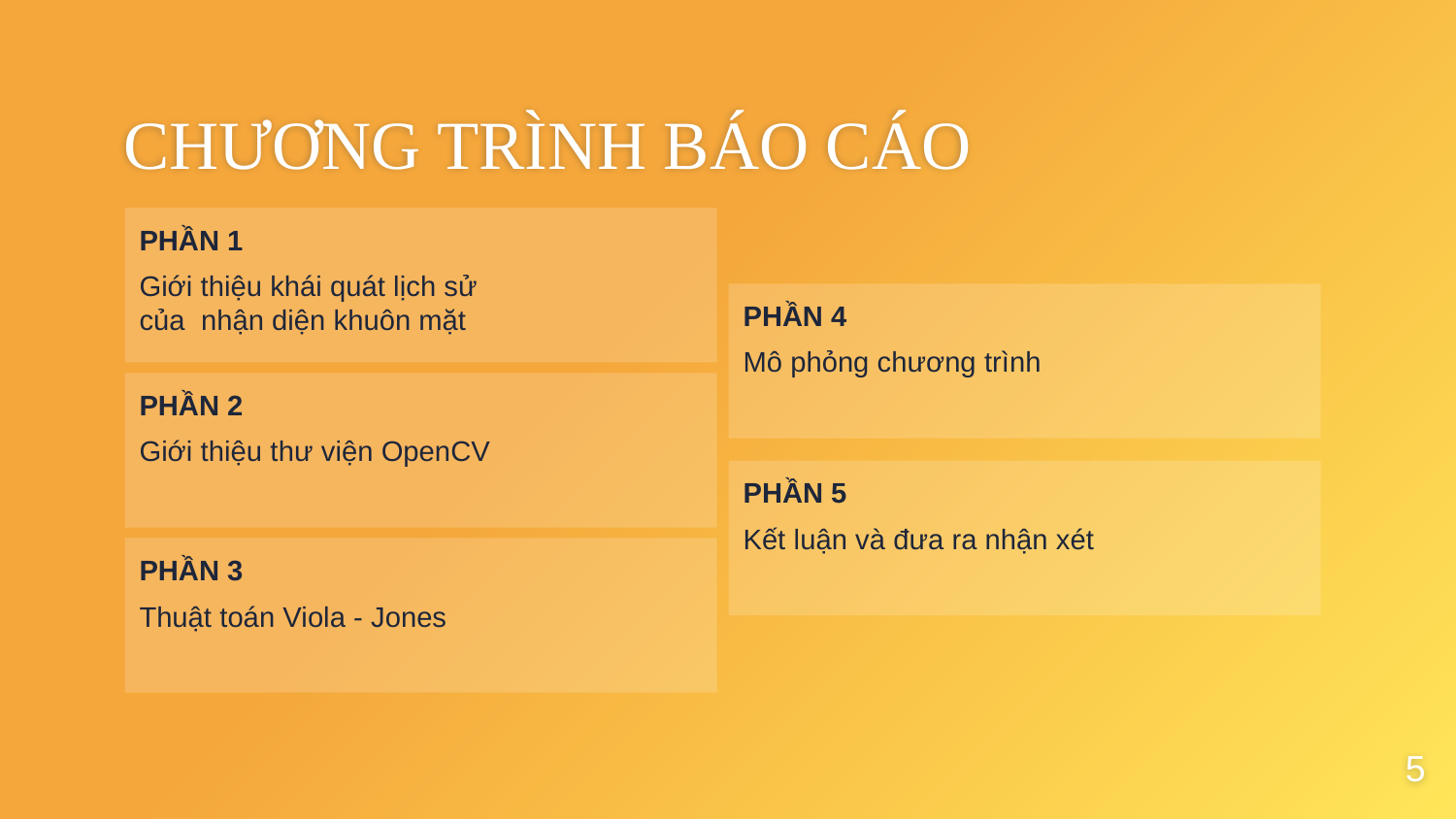

# CHƯƠNG TRÌNH BÁO CÁO
PHẦN 1
Giới thiệu khái quát lịch sử của  nhận diện khuôn mặt
PHẦN 4
Mô phỏng chương trình
PHẦN 2
Giới thiệu thư viện OpenCV
PHẦN 5
Kết luận và đưa ra nhận xét

PHẦN 3
Thuật toán Viola - Jones

5